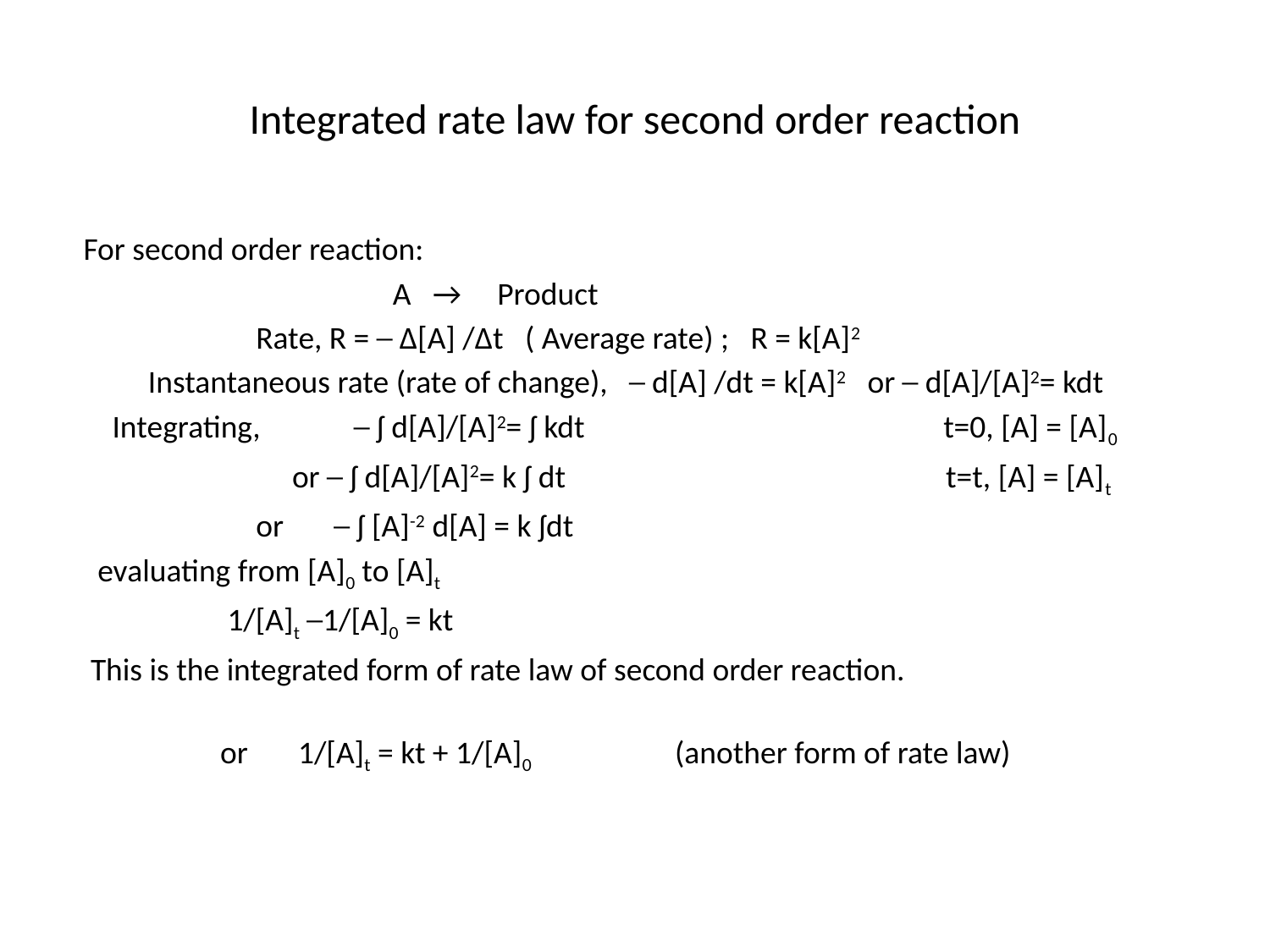

# Integrated rate law for second order reaction
 For second order reaction:
                                            A   →     Product
                         Rate, R = ─ ∆[A] /∆t   ( Average rate) ;   R = k[A]2
          Instantaneous rate (rate of change),   ─ d[A] /dt = k[A]2   or ─ d[A]/[A]2= kdt
     Integrating,             ─ ʃ d[A]/[A]2= ʃ kdt                                                  t=0, [A] = [A]0
                              or ─ ʃ d[A]/[A]2= k ʃ dt                                                     t=t, [A] = [A]t
                         or       ─ ʃ [A]-2 d[A] = k ʃdt
   evaluating from [A]0 to [A]t
                     1/[A]t ─1/[A]0 = kt
  This is the integrated form of rate law of second order reaction.
                    or       1/[A]t = kt + 1/[A]0                    (another form of rate law)